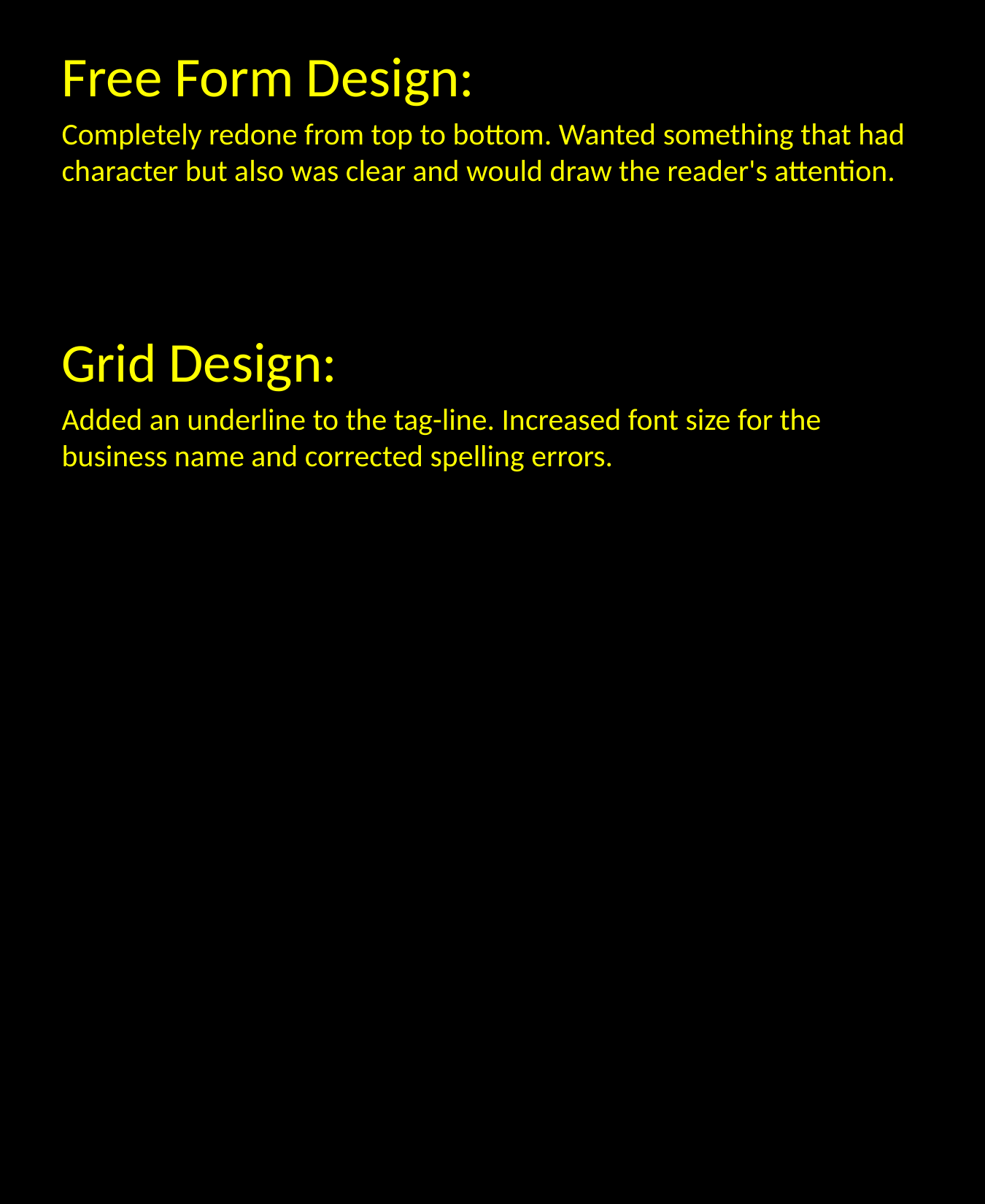

Free Form Design:
Completely redone from top to bottom. Wanted something that had character but also was clear and would draw the reader's attention.

Grid Design:
Added an underline to the tag-line. Increased font size for the business name and corrected spelling errors.